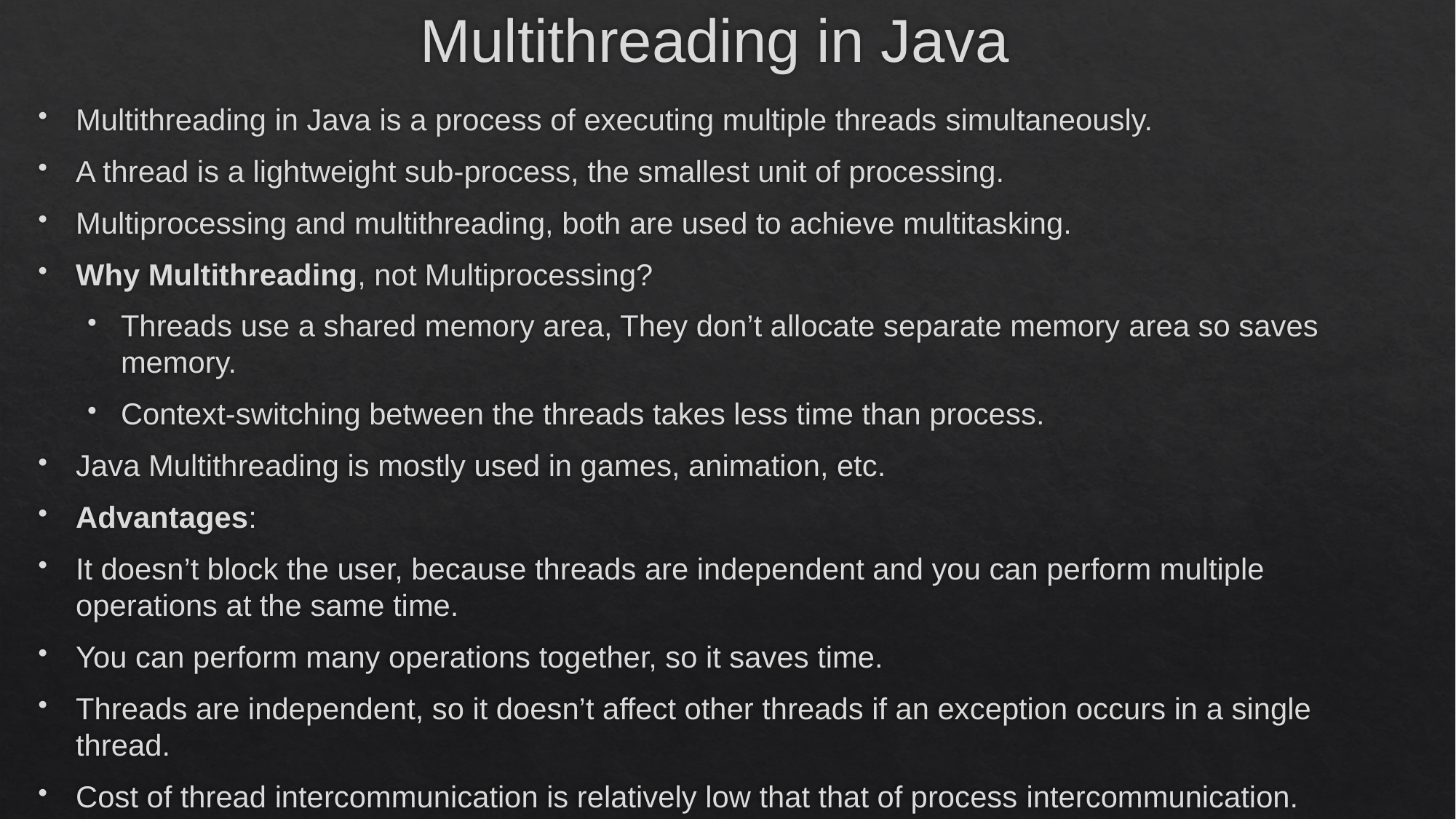

# Multithreading in Java
Multithreading in Java is a process of executing multiple threads simultaneously.
A thread is a lightweight sub-process, the smallest unit of processing.
Multiprocessing and multithreading, both are used to achieve multitasking.
Why Multithreading, not Multiprocessing?
Threads use a shared memory area, They don’t allocate separate memory area so saves memory.
Context-switching between the threads takes less time than process.
Java Multithreading is mostly used in games, animation, etc.
Advantages:
It doesn’t block the user, because threads are independent and you can perform multiple operations at the same time.
You can perform many operations together, so it saves time.
Threads are independent, so it doesn’t affect other threads if an exception occurs in a single thread.
Cost of thread intercommunication is relatively low that that of process intercommunication.
Threads allow different tasks to be performed concurrently.